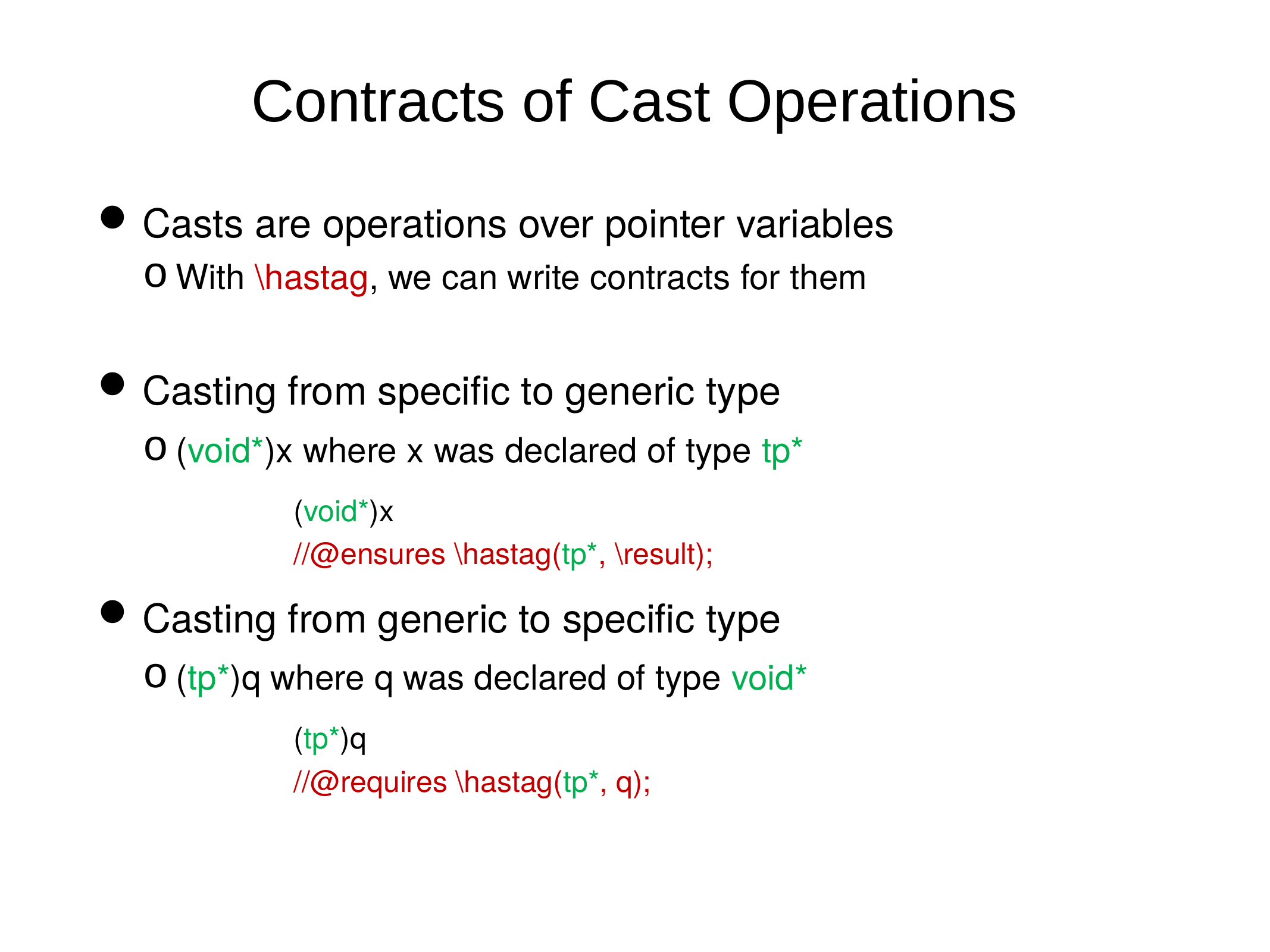

# Contracts of Cast Operations
Casts are operations over pointer variables
With \hastag, we can write contracts for them

Casting from specific to generic type
(void*)x where x was declared of type tp*
		(void*)x
		//@ensures \hastag(tp*, \result);
Casting from generic to specific type
(tp*)q where q was declared of type void*
		(tp*)q
		//@requires \hastag(tp*, q);